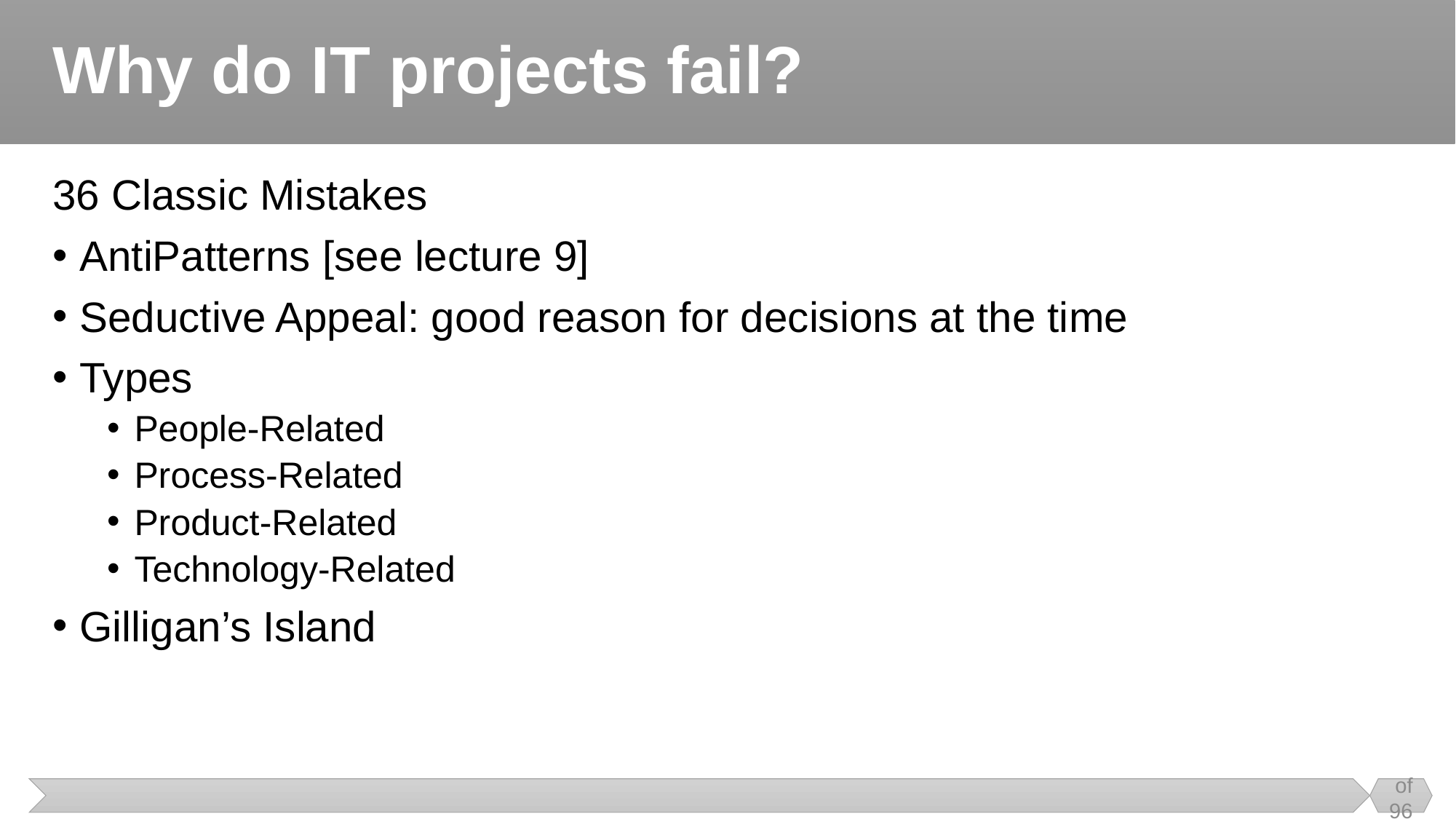

# Why do IT projects fail?
36 Classic Mistakes
AntiPatterns [see lecture 9]
Seductive Appeal: good reason for decisions at the time
Types
People-Related
Process-Related
Product-Related
Technology-Related
Gilligan’s Island
 of 96